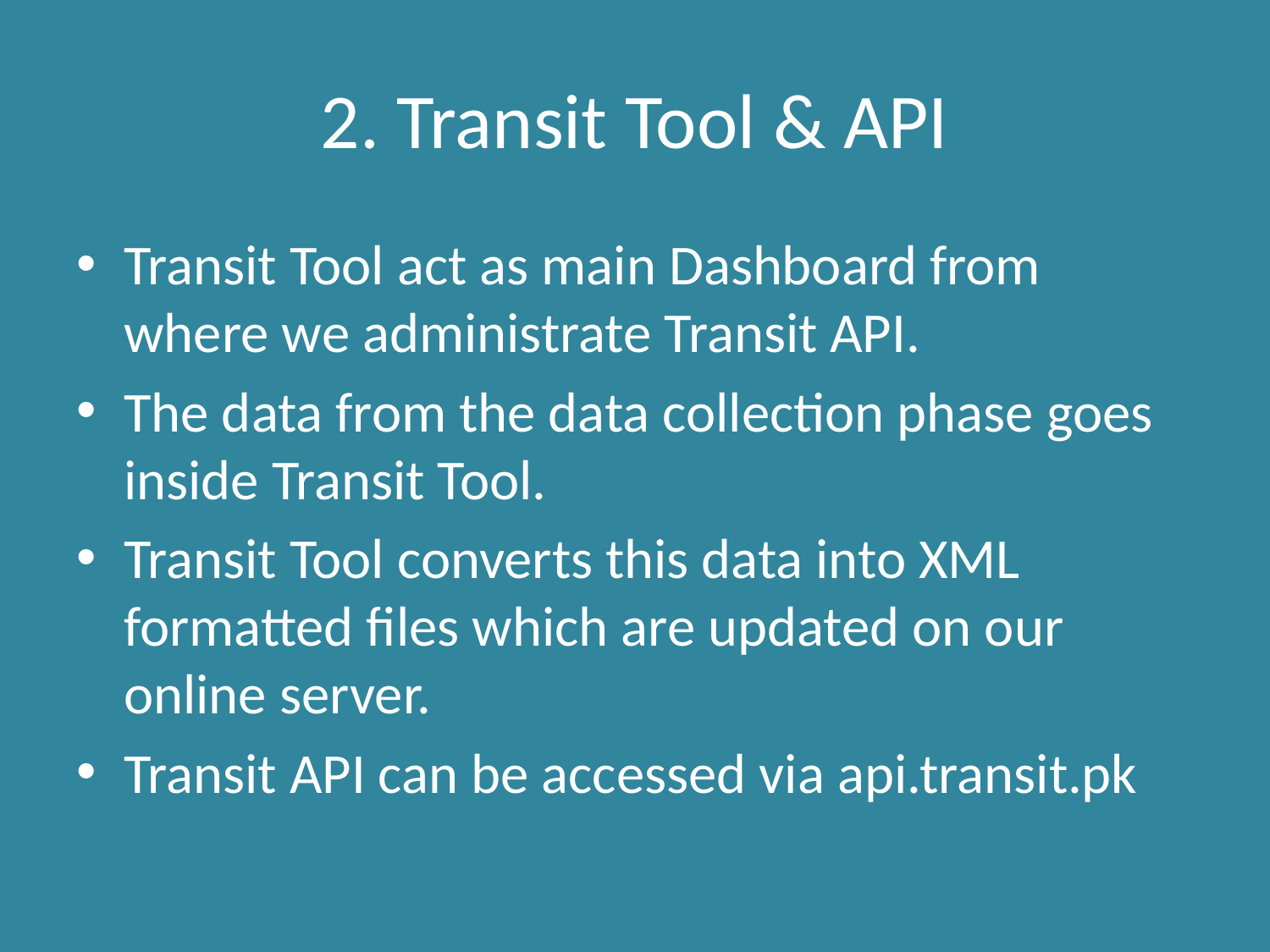

# 2. Transit Tool & API
Transit Tool act as main Dashboard from where we administrate Transit API.
The data from the data collection phase goes inside Transit Tool.
Transit Tool converts this data into XML formatted files which are updated on our online server.
Transit API can be accessed via api.transit.pk